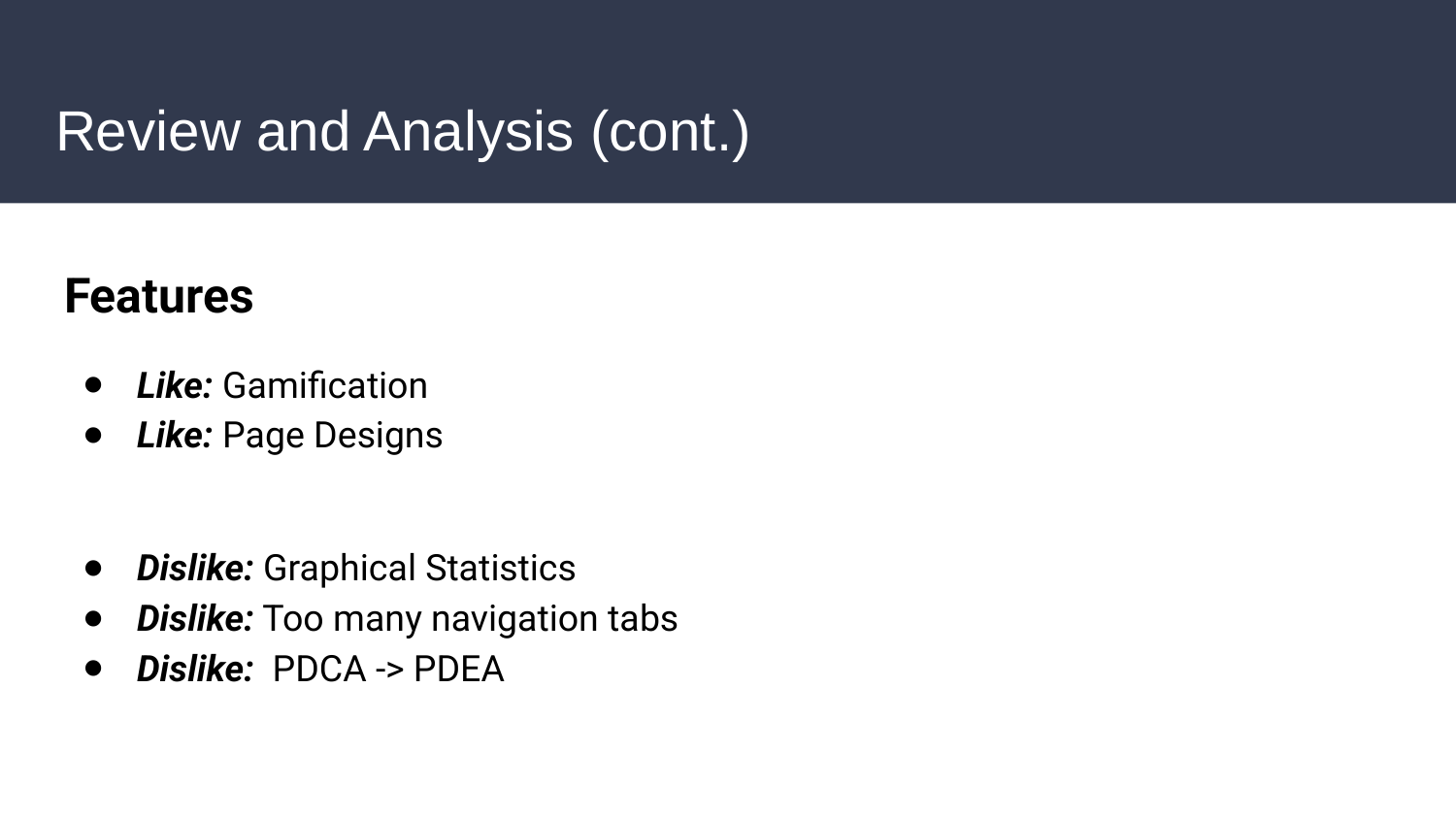

# Review and Analysis (cont.)
Features
Like: Gamification
Like: Page Designs

Dislike: Graphical Statistics
Dislike: Too many navigation tabs
Dislike:  PDCA -> PDEA